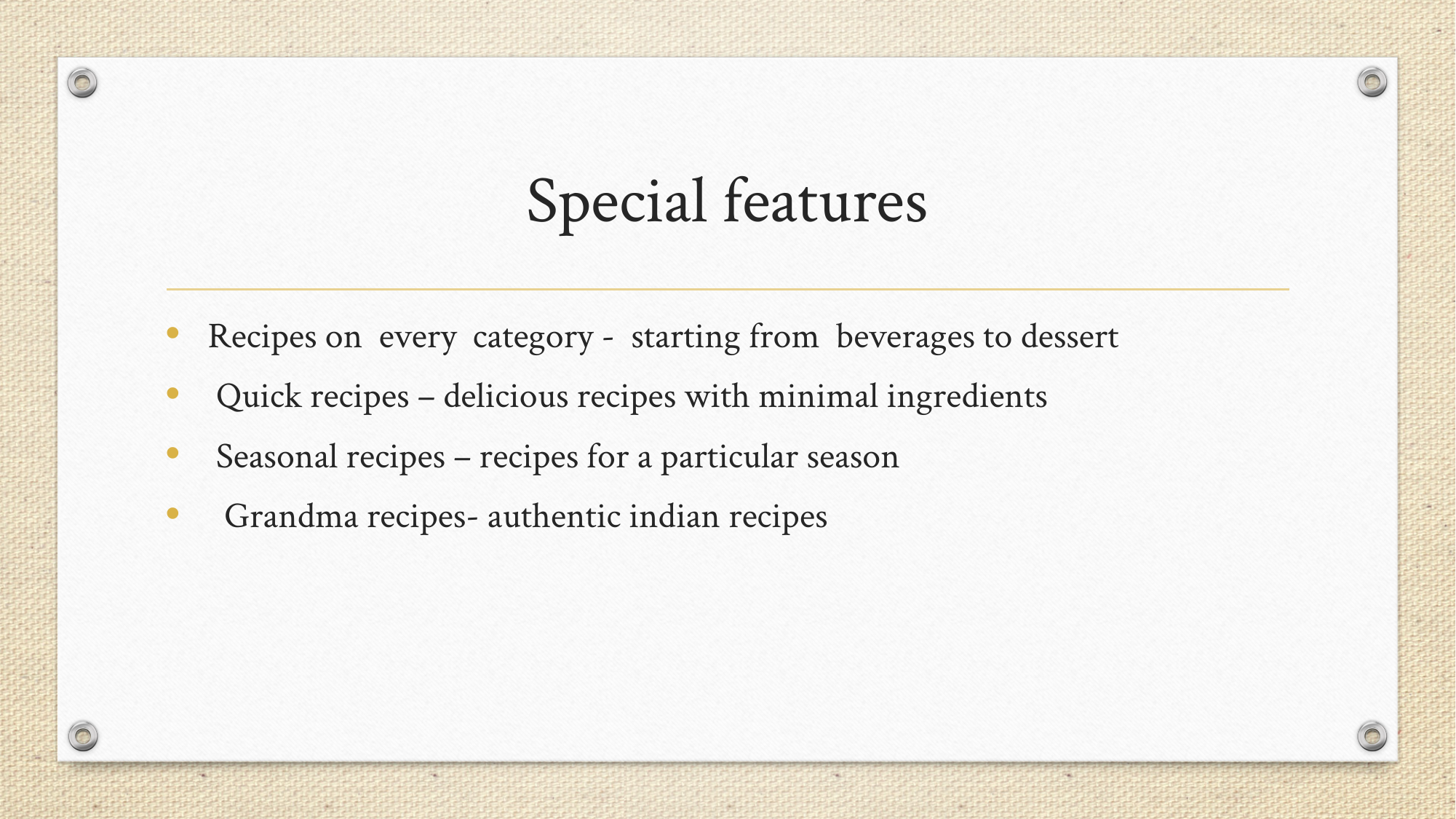

# Special features
 Recipes on  every  category -  starting from  beverages to dessert
  Quick recipes – delicious recipes with minimal ingredients
  Seasonal recipes – recipes for a particular season
   Grandma recipes- authentic indian recipes